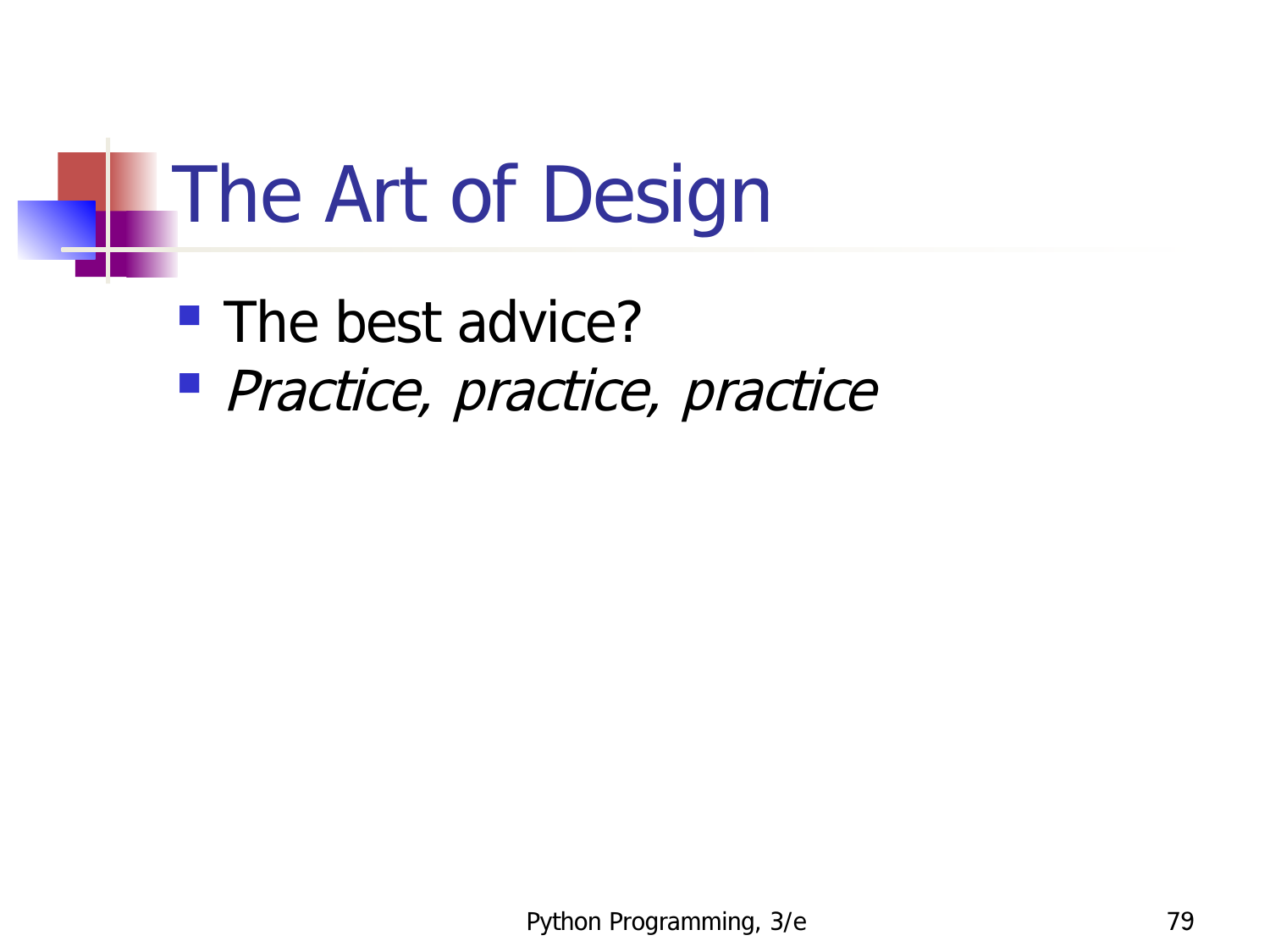

The Art of Design
The best advice?
Practice, practice, practice
Python Programming, 3/e
79